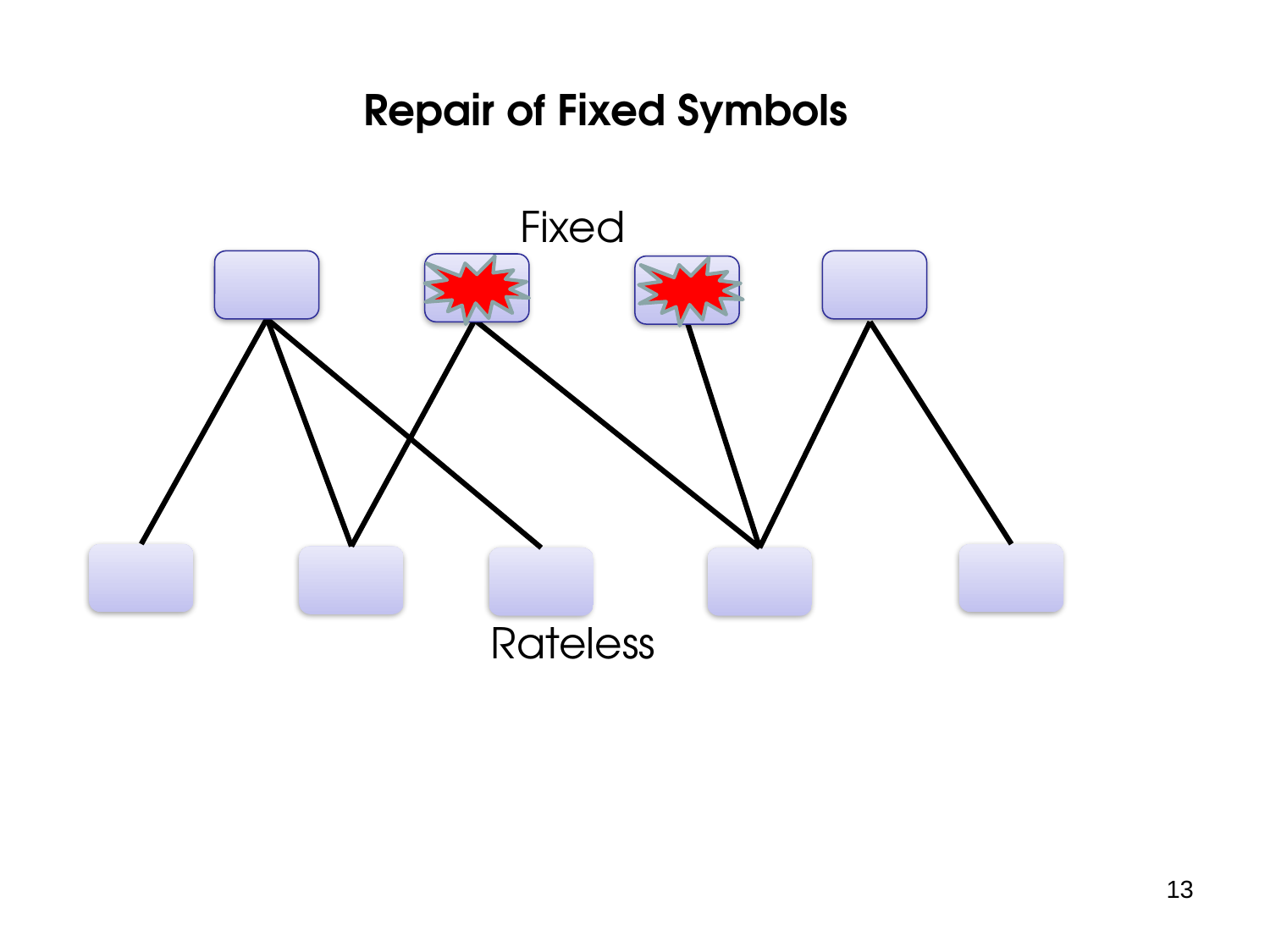

Repair of Fixed Symbols
Fixed

Rateless
13